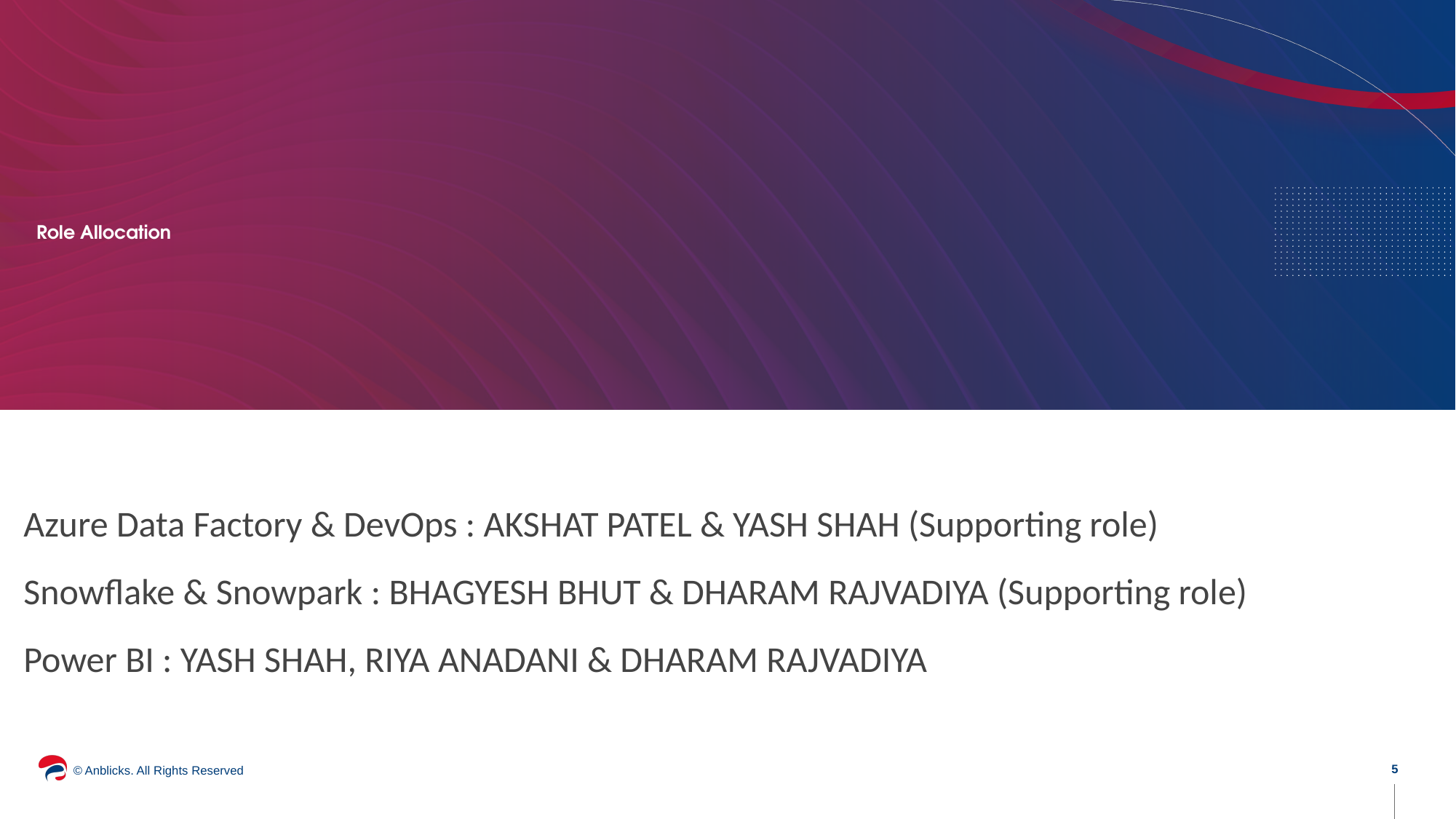

# ​​ Role Allocation ​
Azure Data Factory & DevOps : AKSHAT PATEL & YASH SHAH (Supporting role)
Snowflake & Snowpark : BHAGYESH BHUT & DHARAM RAJVADIYA (Supporting role)
Power BI : YASH SHAH, RIYA ANADANI & DHARAM RAJVADIYA